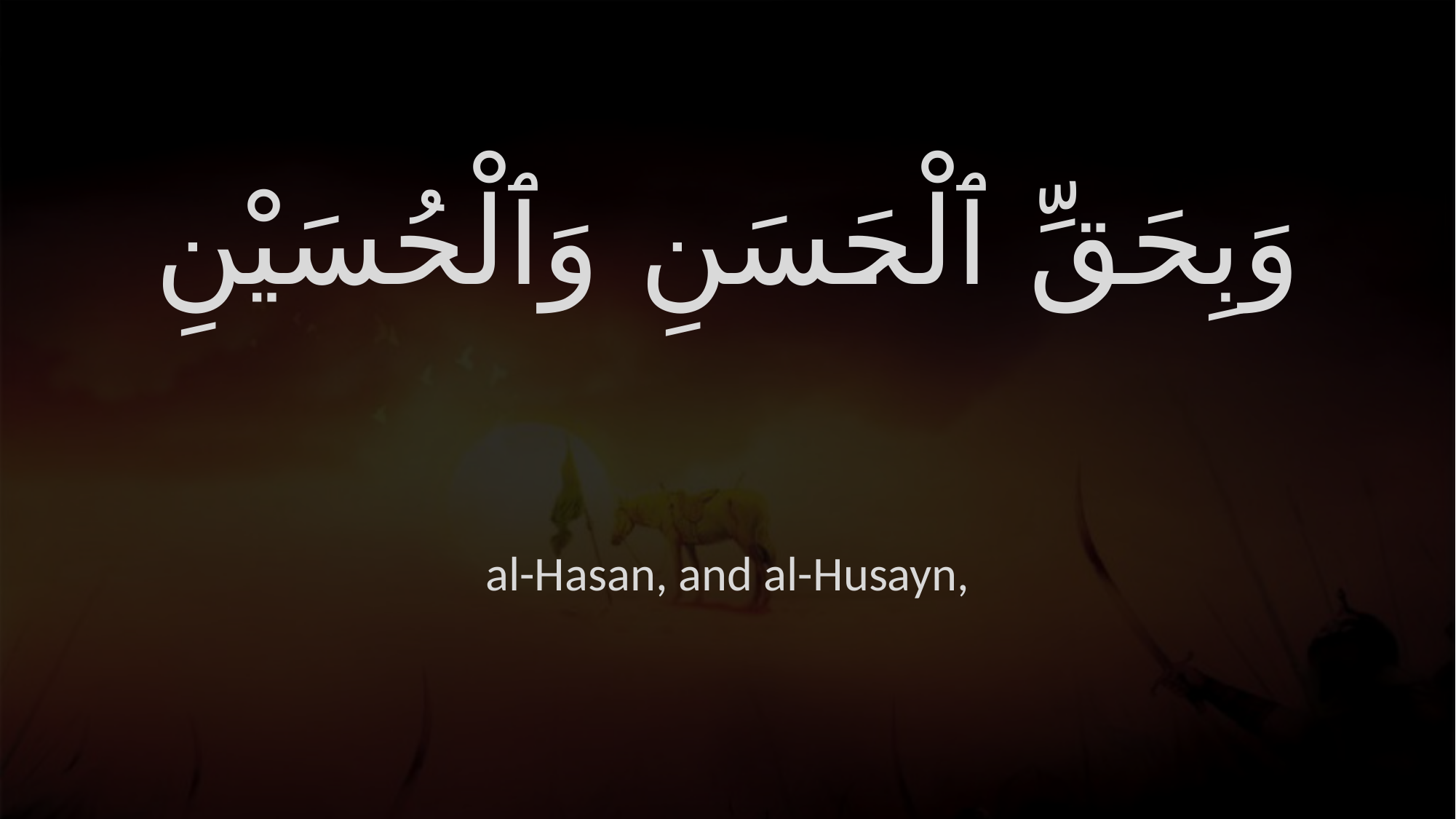

# وَبِحَقِّ ٱلْحَسَنِ وَٱلْحُسَيْنِ
al-Hasan, and al-Husayn,